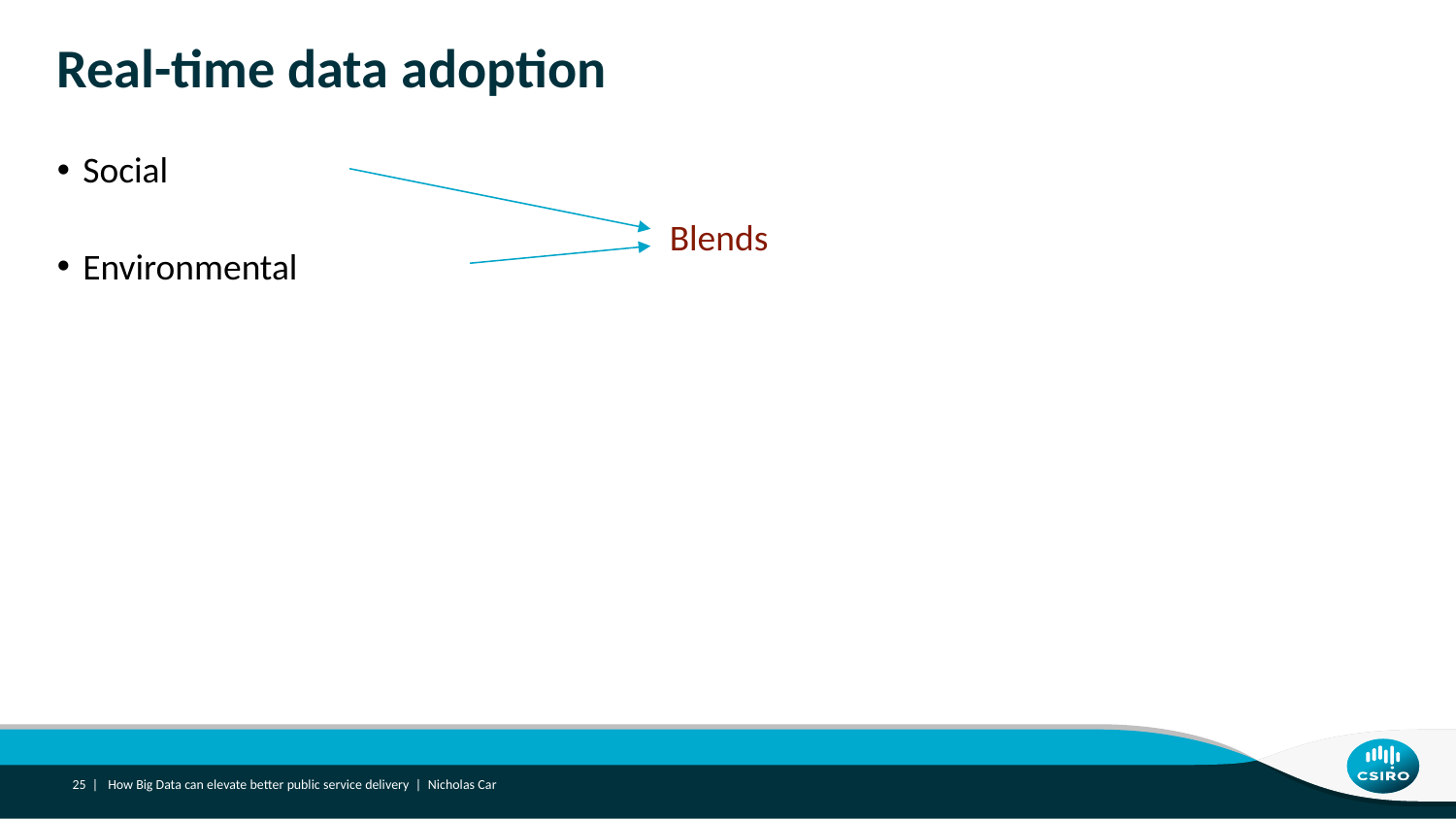

# Real-time data adoption
Social

Environmental

Blends
25  |
How Big Data can elevate better public service delivery  |  Nicholas Car